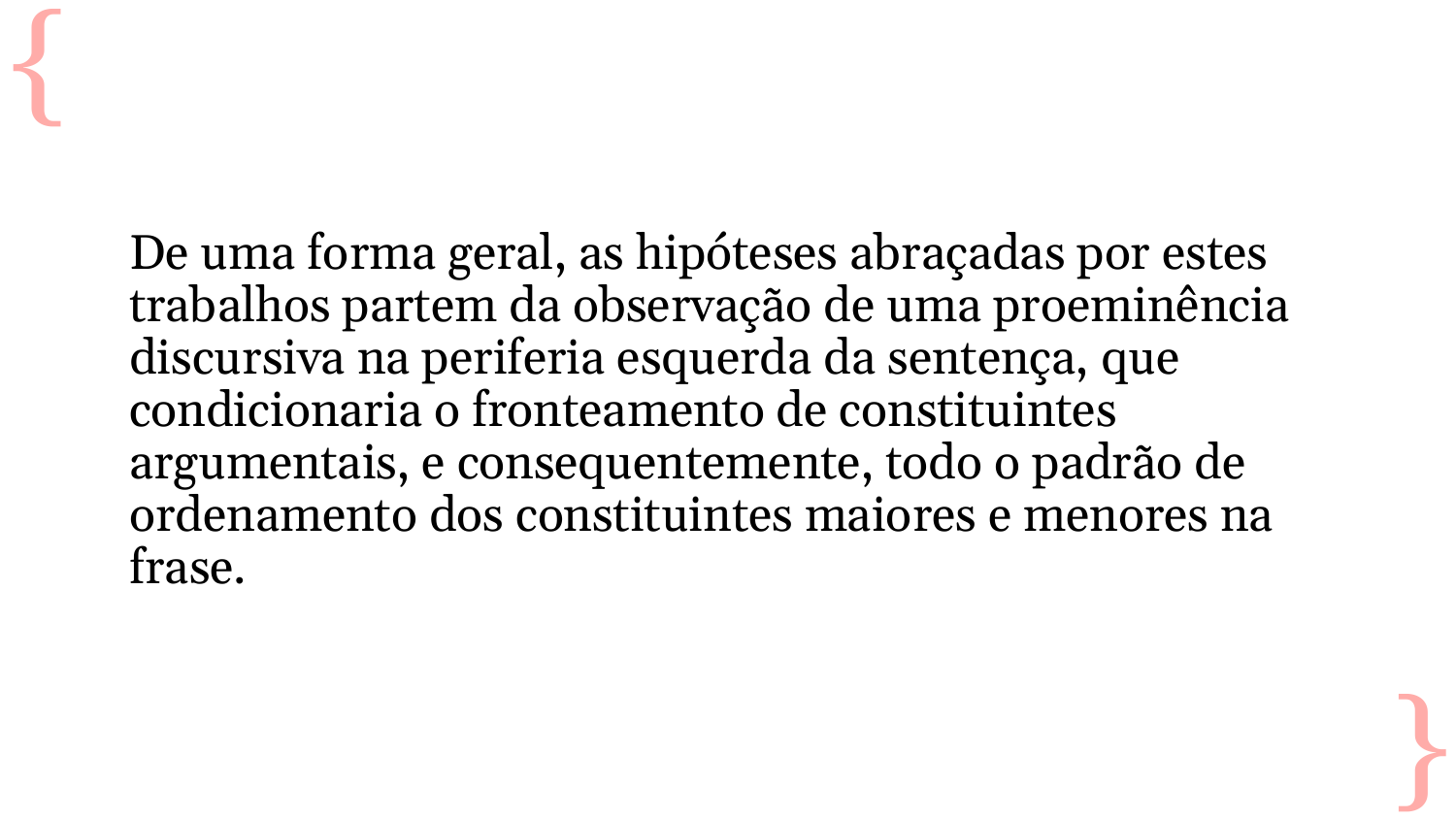

De uma forma geral, as hipóteses abraçadas por estes trabalhos partem da observação de uma proeminência discursiva na periferia esquerda da sentença, que condicionaria o fronteamento de constituintes argumentais, e consequentemente, todo o padrão de ordenamento dos constituintes maiores e menores na frase.